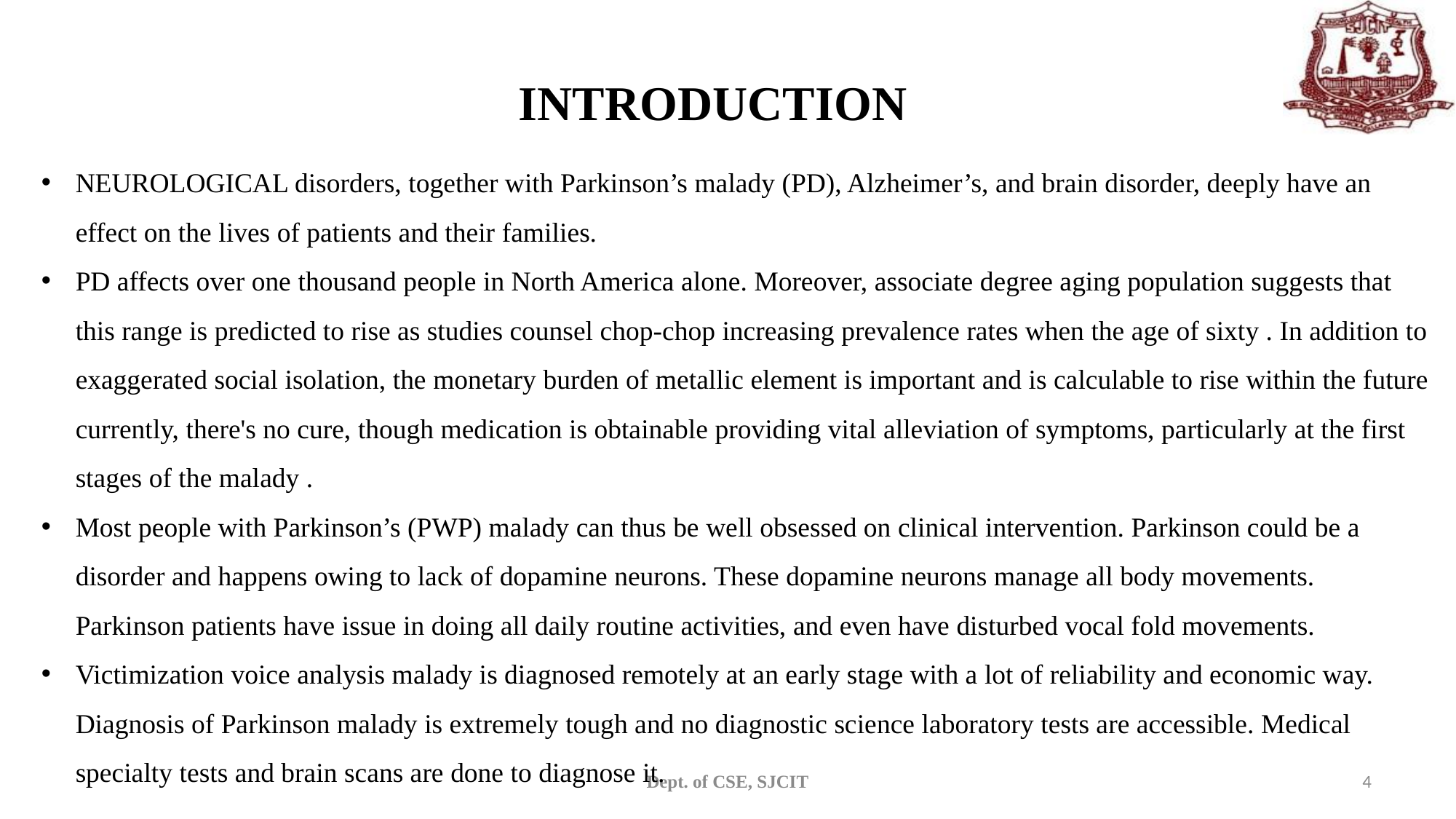

# INTRODUCTION
NEUROLOGICAL disorders, together with Parkinson’s malady (PD), Alzheimer’s, and brain disorder, deeply have an effect on the lives of patients and their families.
PD affects over one thousand people in North America alone. Moreover, associate degree aging population suggests that this range is predicted to rise as studies counsel chop-chop increasing prevalence rates when the age of sixty . In addition to exaggerated social isolation, the monetary burden of metallic element is important and is calculable to rise within the future currently, there's no cure, though medication is obtainable providing vital alleviation of symptoms, particularly at the first stages of the malady .
Most people with Parkinson’s (PWP) malady can thus be well obsessed on clinical intervention. Parkinson could be a disorder and happens owing to lack of dopamine neurons. These dopamine neurons manage all body movements. Parkinson patients have issue in doing all daily routine activities, and even have disturbed vocal fold movements.
Victimization voice analysis malady is diagnosed remotely at an early stage with a lot of reliability and economic way. Diagnosis of Parkinson malady is extremely tough and no diagnostic science laboratory tests are accessible. Medical specialty tests and brain scans are done to diagnose it.
Dept. of CSE, SJCIT
4